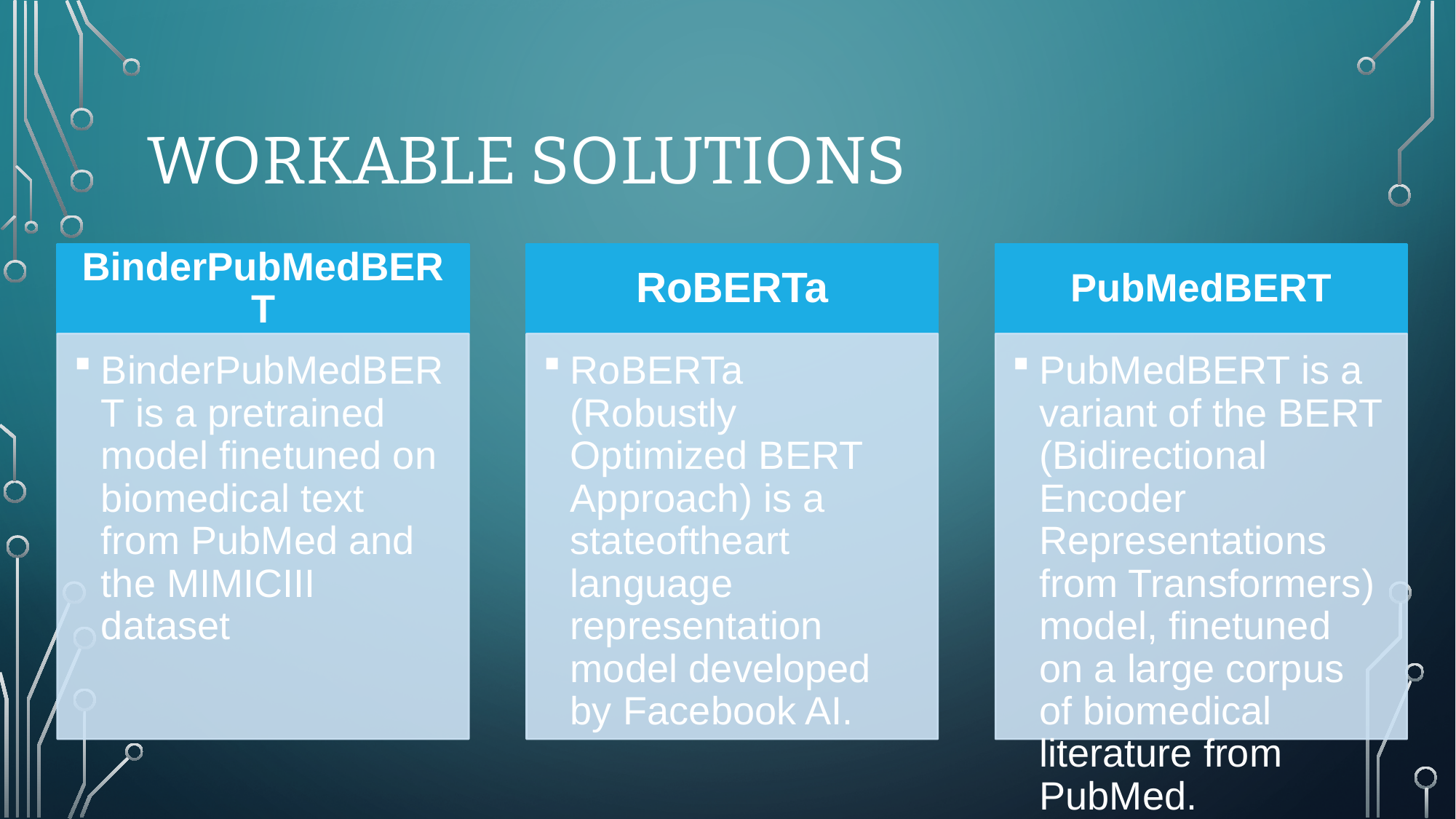

# Workable Solutions
BinderPubMedBERT
BinderPubMedBERT is a pretrained model finetuned on biomedical text from PubMed and the MIMICIII dataset
RoBERTa
RoBERTa (Robustly Optimized BERT Approach) is a stateoftheart language representation model developed by Facebook AI.
PubMedBERT
PubMedBERT is a variant of the BERT (Bidirectional Encoder Representations from Transformers) model, finetuned on a large corpus of biomedical literature from PubMed.